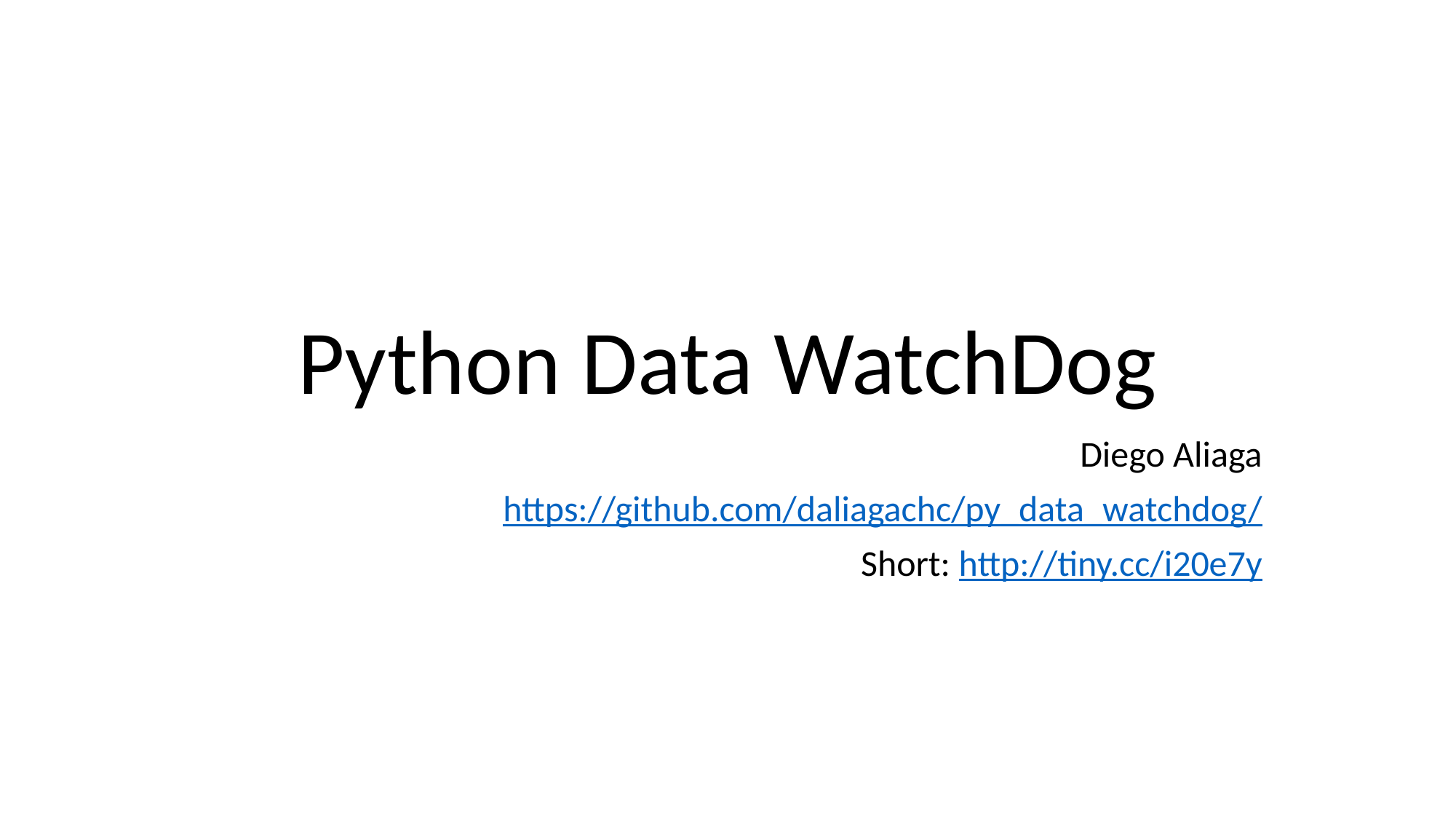

# Python Data WatchDog
Diego Aliaga
https://github.com/daliagachc/py_data_watchdog/
Short: http://tiny.cc/i20e7y